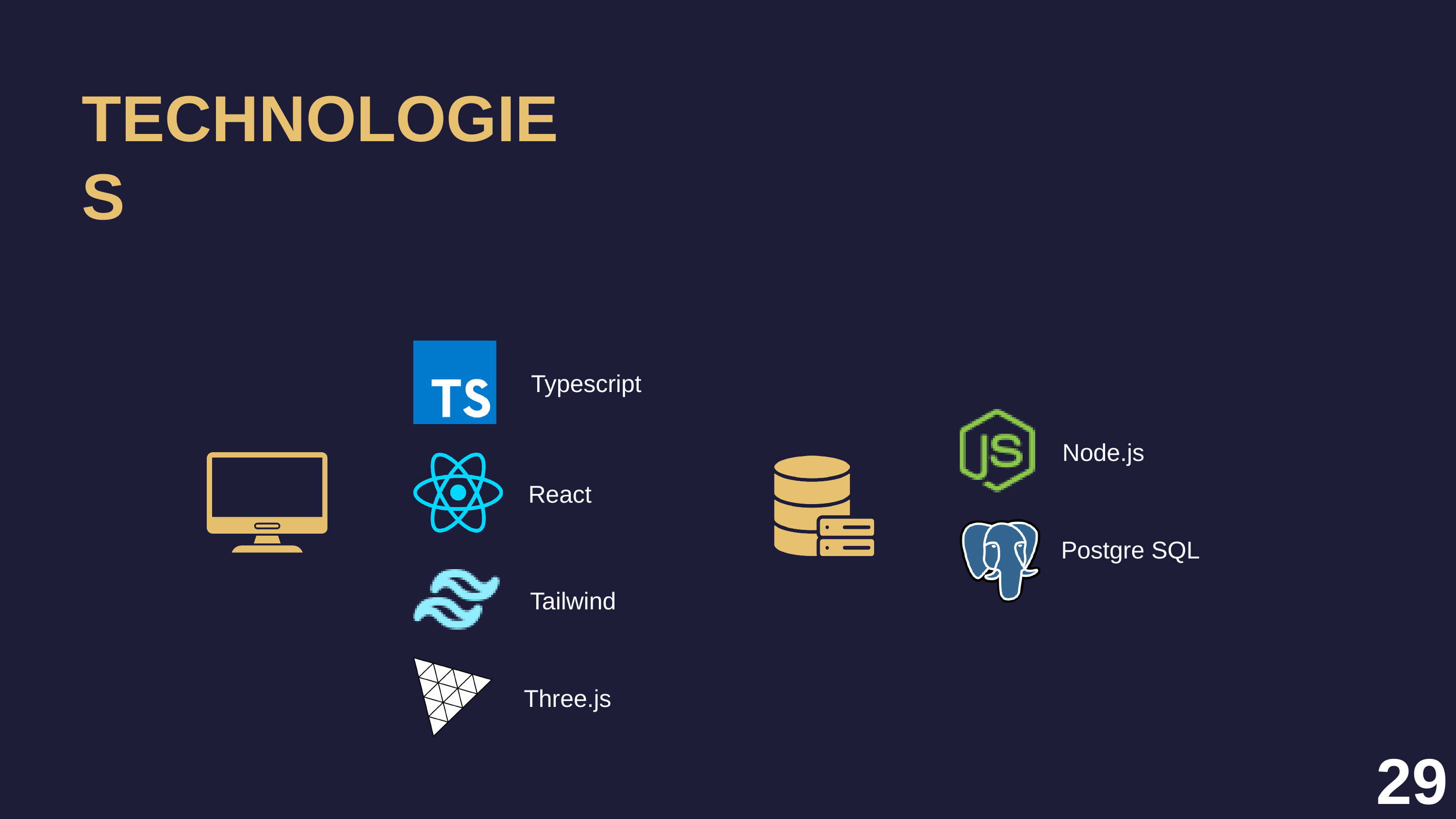

TECHNOLOGIES

Typescript

React

Tailwind

Three.js

Node.js

Postgre SQL
29